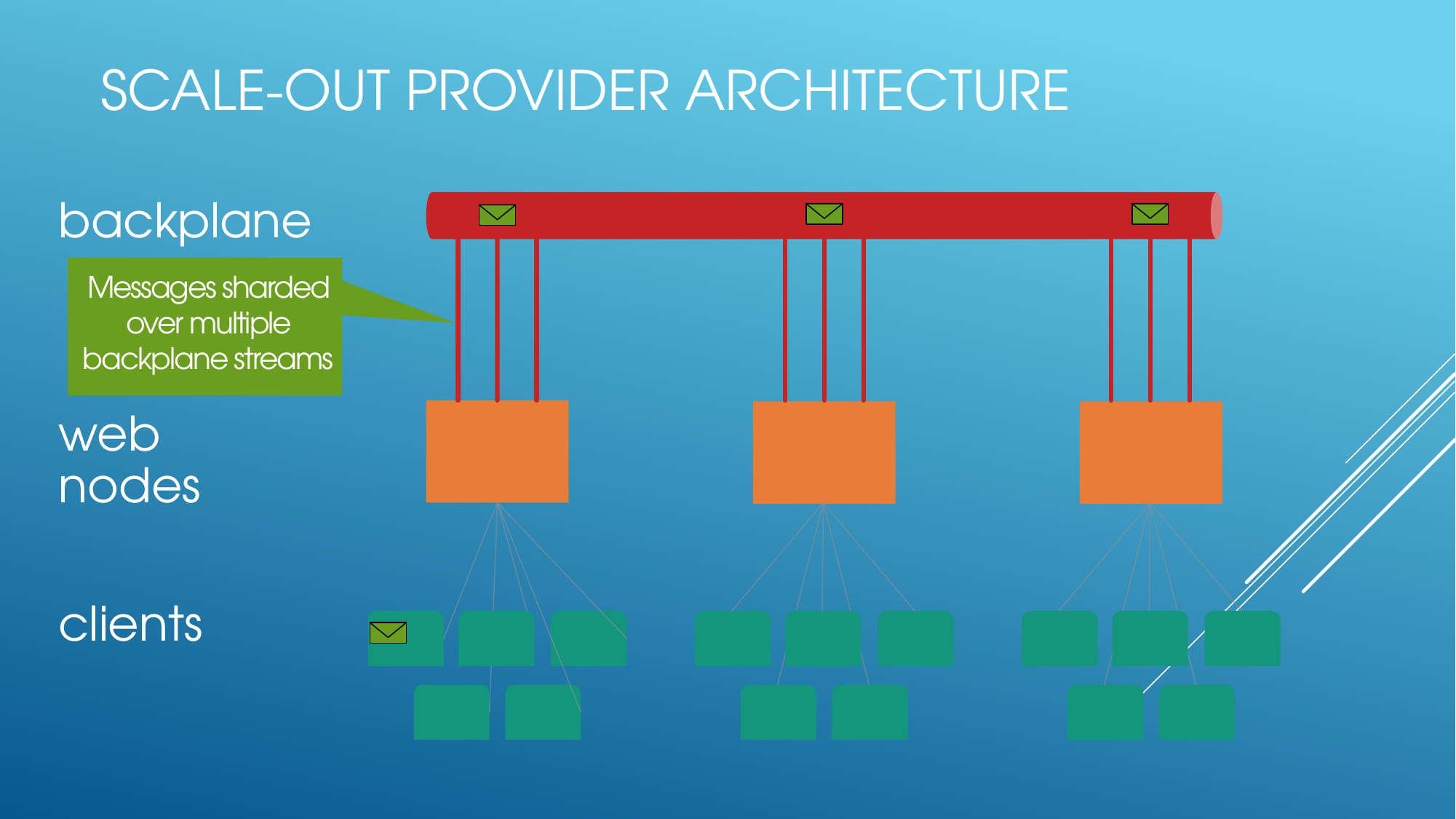

# Scale-out provider architecture
backplane

Messages sharded over multiple backplane streams

web nodes
clients